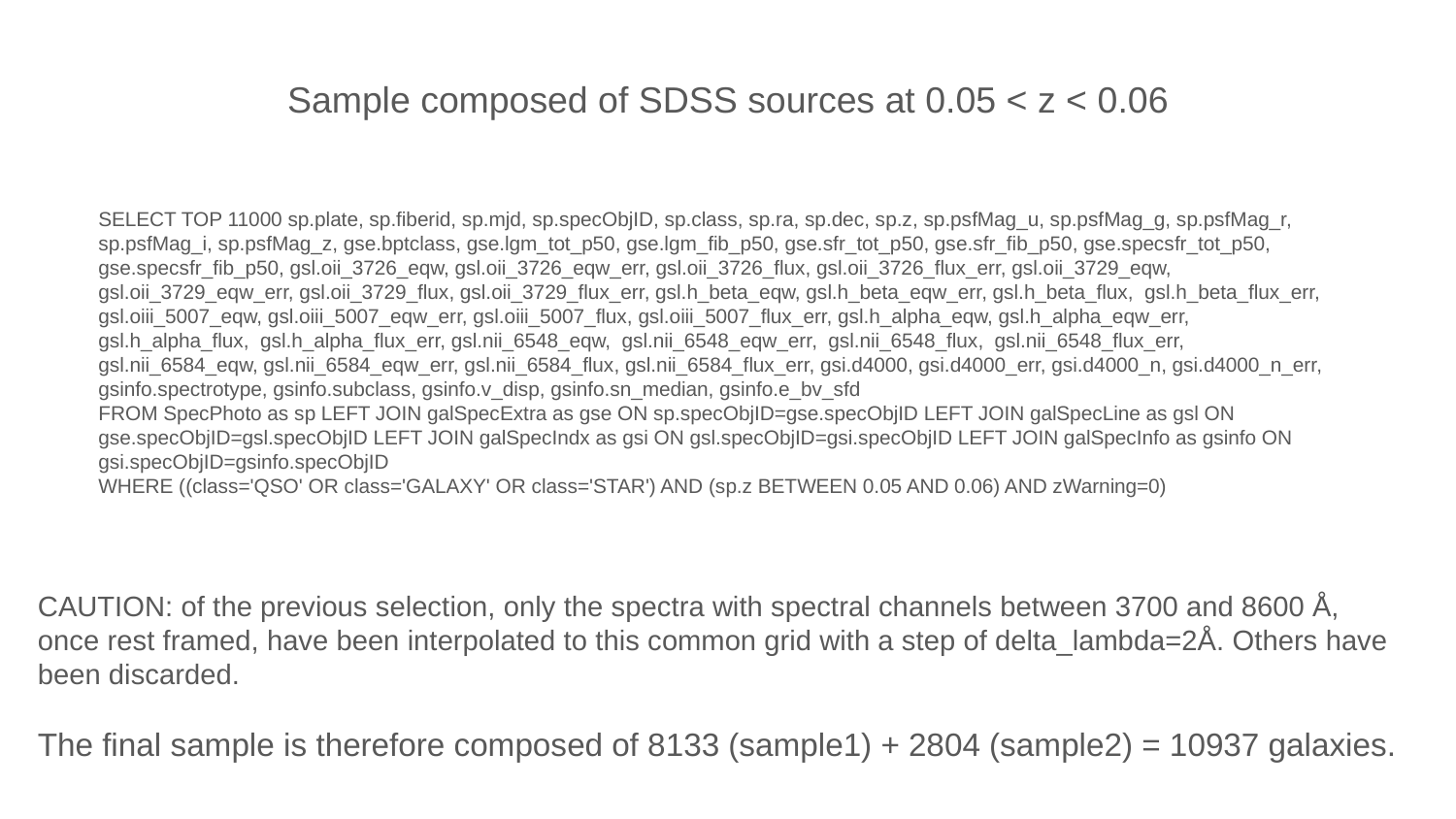

Sample composed of SDSS sources at 0.05 < z < 0.06
SELECT TOP 11000 sp.plate, sp.fiberid, sp.mjd, sp.specObjID, sp.class, sp.ra, sp.dec, sp.z, sp.psfMag_u, sp.psfMag_g, sp.psfMag_r, sp.psfMag_i, sp.psfMag_z, gse.bptclass, gse.lgm_tot_p50, gse.lgm_fib_p50, gse.sfr_tot_p50, gse.sfr_fib_p50, gse.specsfr_tot_p50, gse.specsfr_fib_p50, gsl.oii_3726_eqw, gsl.oii_3726_eqw_err, gsl.oii_3726_flux, gsl.oii_3726_flux_err, gsl.oii_3729_eqw, gsl.oii_3729_eqw_err, gsl.oii_3729_flux, gsl.oii_3729_flux_err, gsl.h_beta_eqw, gsl.h_beta_eqw_err, gsl.h_beta_flux,  gsl.h_beta_flux_err, gsl.oiii_5007_eqw, gsl.oiii_5007_eqw_err, gsl.oiii_5007_flux, gsl.oiii_5007_flux_err, gsl.h_alpha_eqw, gsl.h_alpha_eqw_err,  gsl.h_alpha_flux,  gsl.h_alpha_flux_err, gsl.nii_6548_eqw,  gsl.nii_6548_eqw_err,  gsl.nii_6548_flux,  gsl.nii_6548_flux_err, gsl.nii_6584_eqw, gsl.nii_6584_eqw_err, gsl.nii_6584_flux, gsl.nii_6584_flux_err, gsi.d4000, gsi.d4000_err, gsi.d4000_n, gsi.d4000_n_err, gsinfo.spectrotype, gsinfo.subclass, gsinfo.v_disp, gsinfo.sn_median, gsinfo.e_bv_sfd
FROM SpecPhoto as sp LEFT JOIN galSpecExtra as gse ON sp.specObjID=gse.specObjID LEFT JOIN galSpecLine as gsl ON gse.specObjID=gsl.specObjID LEFT JOIN galSpecIndx as gsi ON gsl.specObjID=gsi.specObjID LEFT JOIN galSpecInfo as gsinfo ON gsi.specObjID=gsinfo.specObjID
WHERE ((class='QSO' OR class='GALAXY' OR class='STAR') AND (sp.z BETWEEN 0.05 AND 0.06) AND zWarning=0)

CAUTION: of the previous selection, only the spectra with spectral channels between 3700 and 8600 Å, once rest framed, have been interpolated to this common grid with a step of delta_lambda=2Å. Others have been discarded.

The final sample is therefore composed of 8133 (sample1) + 2804 (sample2) = 10937 galaxies.